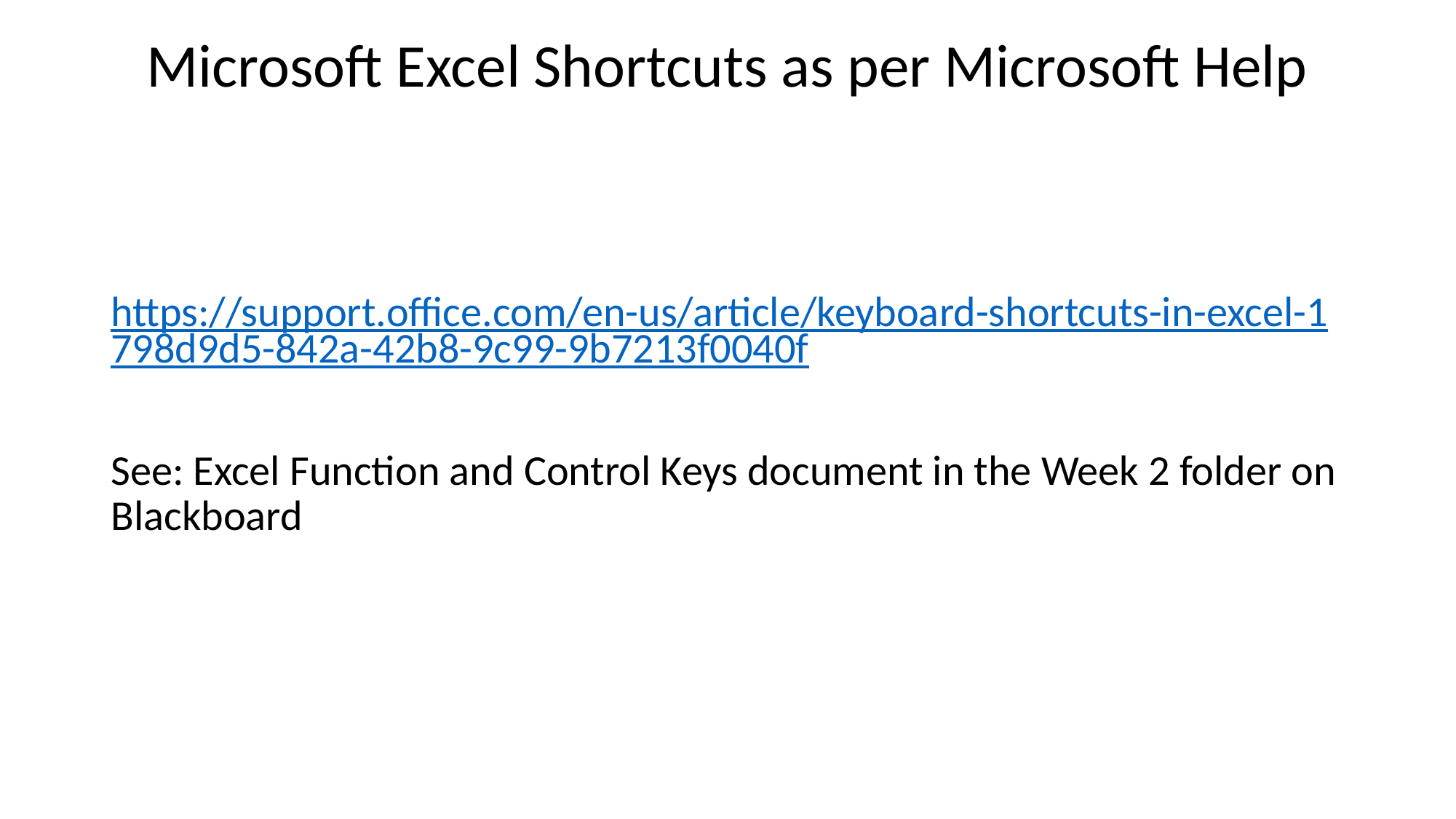

# Microsoft Excel Shortcuts as per Microsoft Help

https://support.office.com/en-us/article/keyboard-shortcuts-in-excel-1798d9d5-842a-42b8-9c99-9b7213f0040f

See: Excel Function and Control Keys document in the Week 2 folder on Blackboard